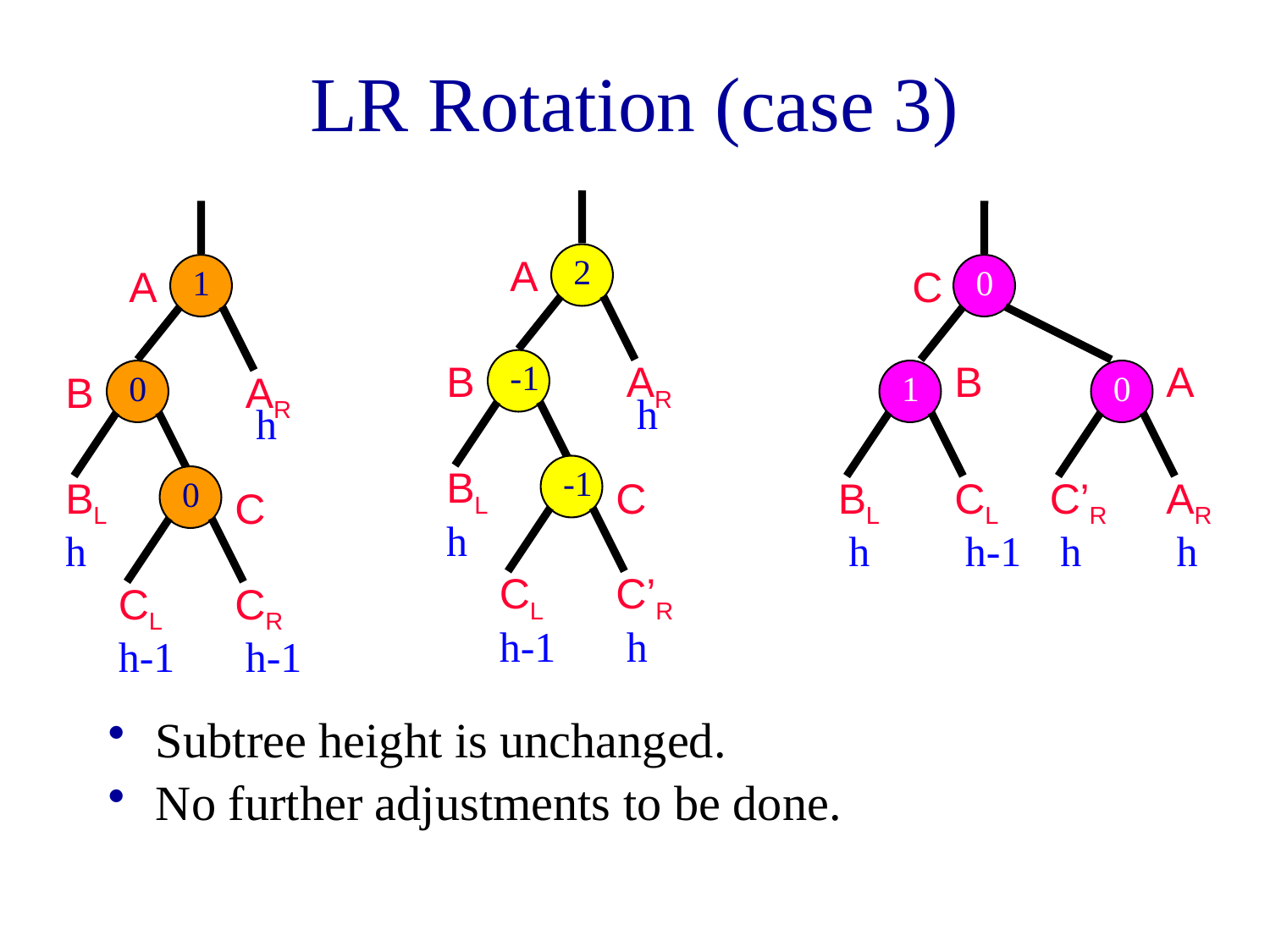

# LR Rotation (case 3)

A
2

B
-1
AR

h

BL
-1

C
h

CL
C’R
h-1
h

A
1

B
0
AR

h

BL
0

C
h

CL
CR
h-1
h-1

C

0

B

A

1
0

BL
h

C’R
h

AR
h
CL
h-1
Subtree height is unchanged.
No further adjustments to be done.